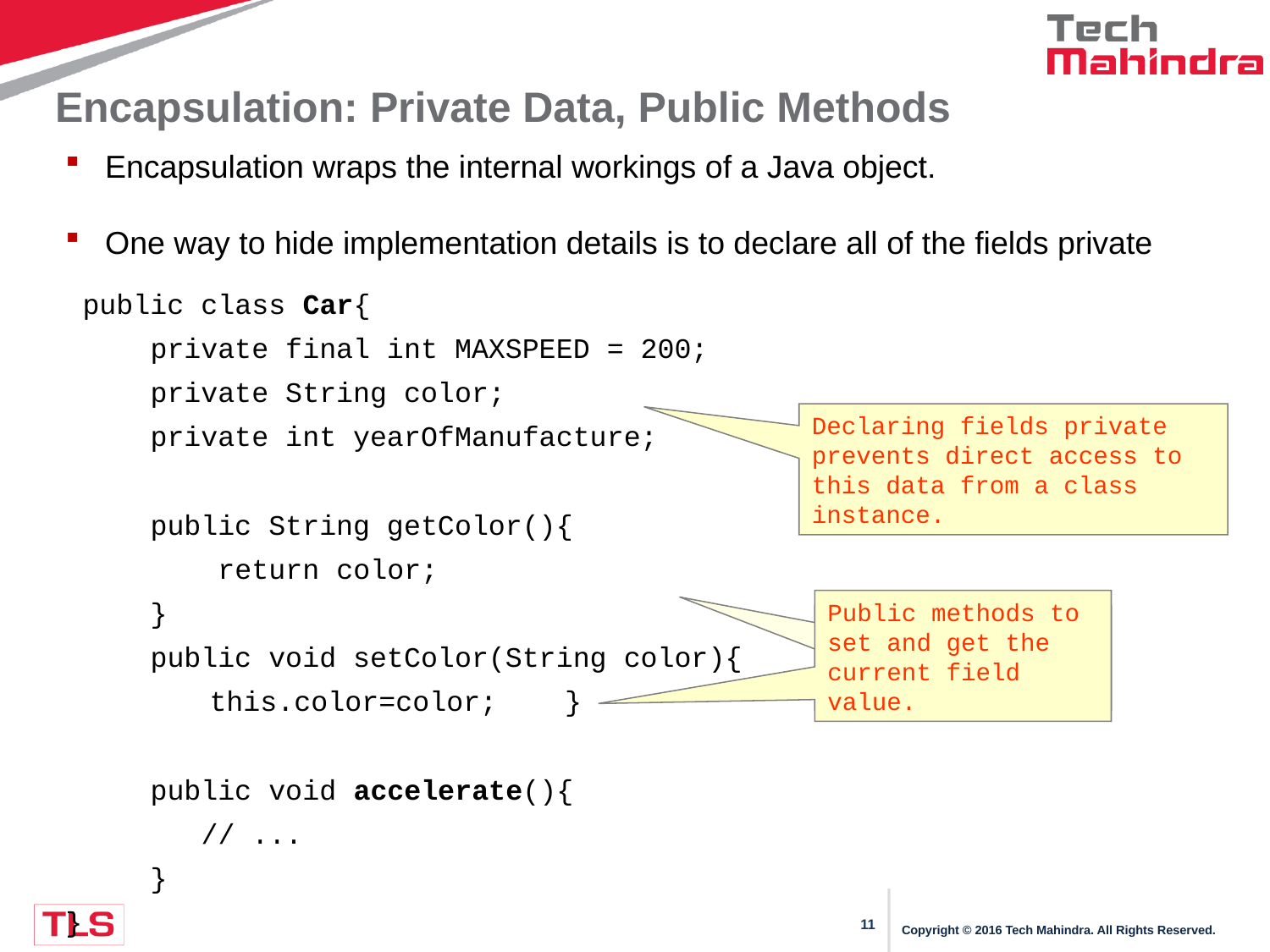

# Encapsulation: Private Data, Public Methods
Encapsulation wraps the internal workings of a Java object.

One way to hide implementation details is to declare all of the fields private

 public class Car{
     private final int MAXSPEED = 200;
     private String color;
     private int yearOfManufacture;

     public String getColor(){
         return color;
     }
     public void setColor(String color){
	 this.color=color;    }

     public void accelerate(){
        // ...
     }
}
Declaring fields private prevents direct access to this data from a class instance.
Public methods to set and get the current field value.

Copyright © 2016 Tech Mahindra. All Rights Reserved.